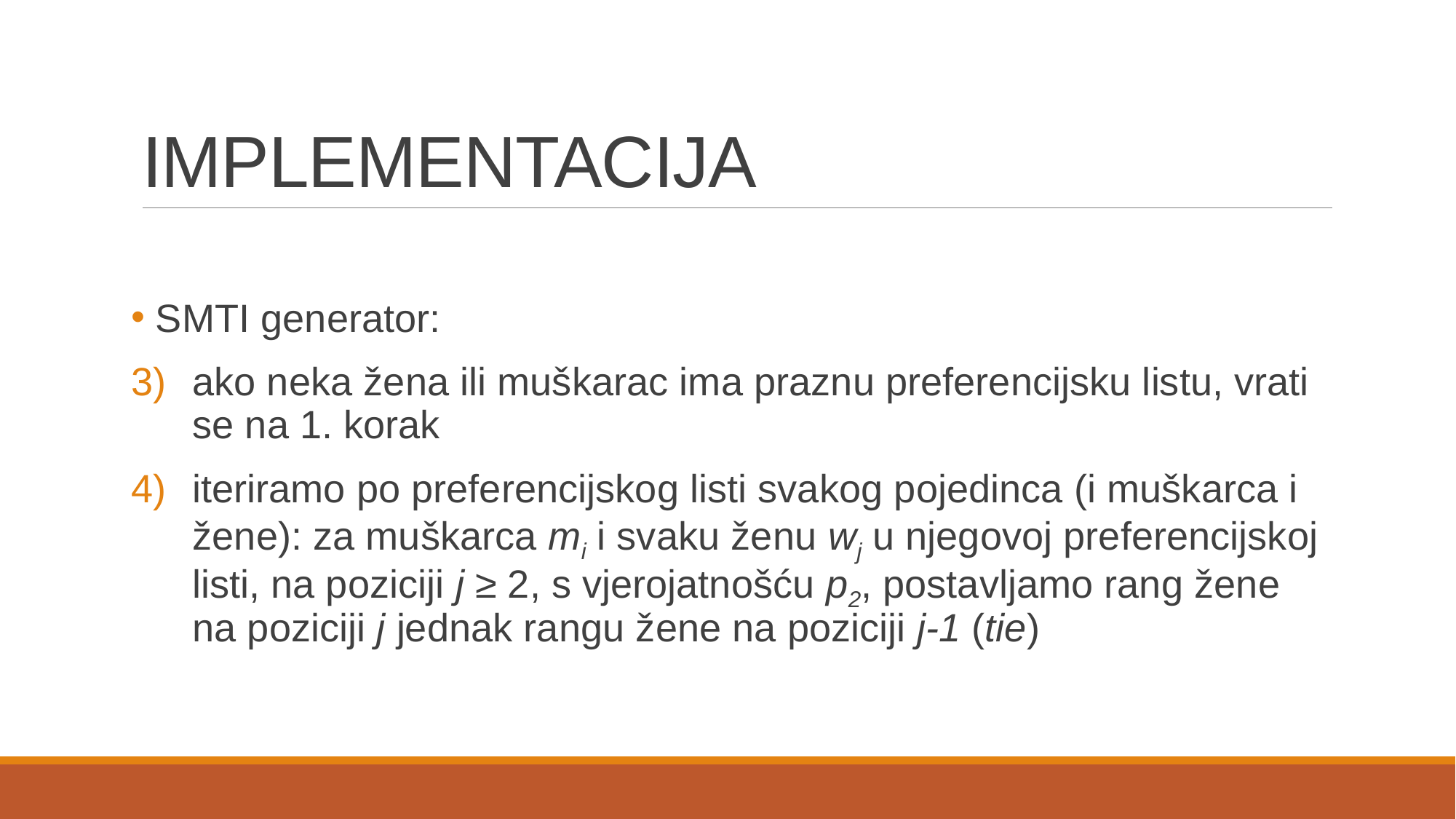

# IMPLEMENTACIJA

 SMTI generator:
ako neka žena ili muškarac ima praznu preferencijsku listu, vrati se na 1. korak
iteriramo po preferencijskog listi svakog pojedinca (i muškarca i žene): za muškarca mi i svaku ženu wj u njegovoj preferencijskoj listi, na poziciji j ≥ 2, s vjerojatnošću p2, postavljamo rang žene na poziciji j jednak rangu žene na poziciji j-1 (tie)